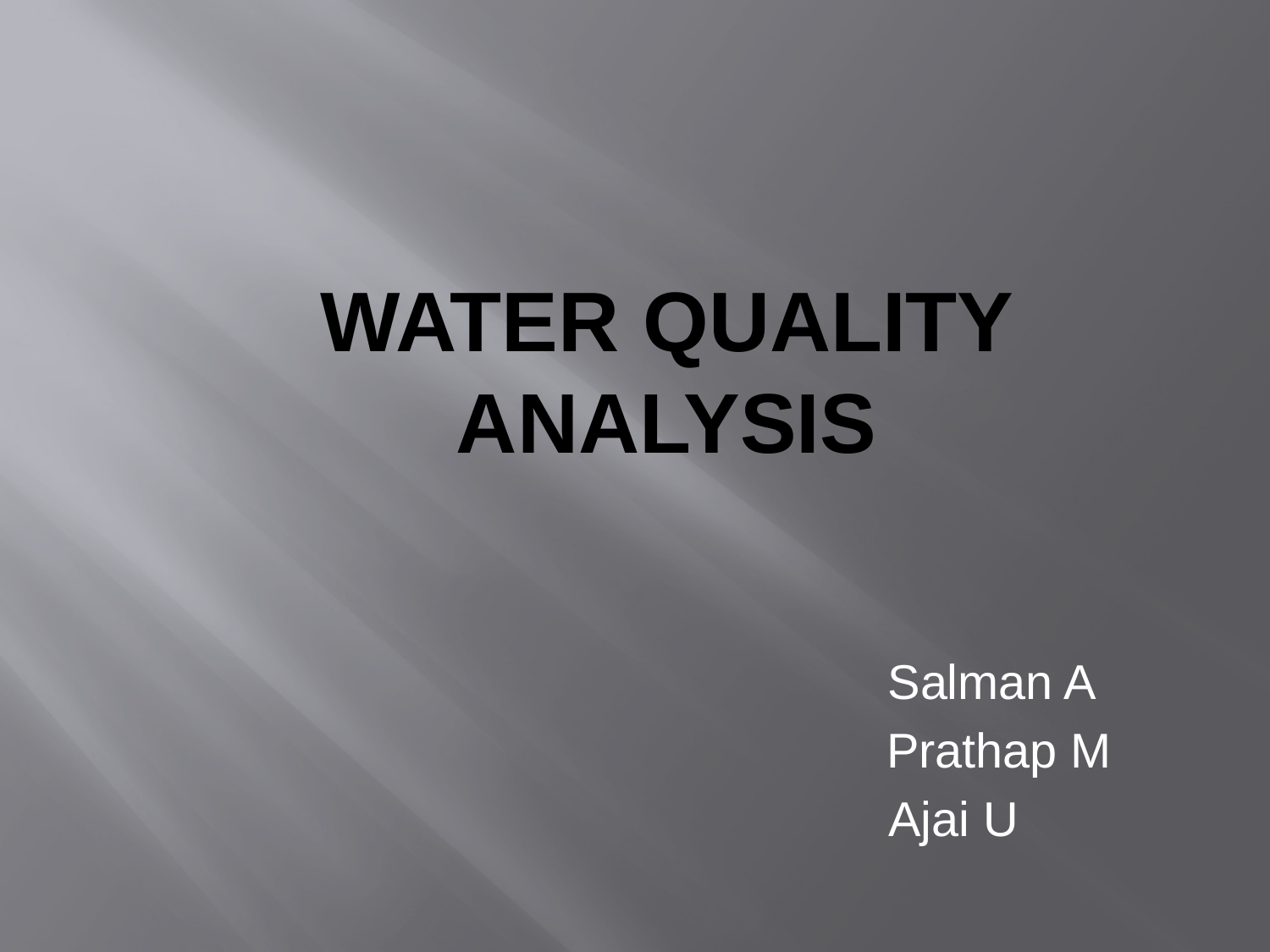

# Water Quality Analysis
Salman A
 Prathap M
         Ajai U